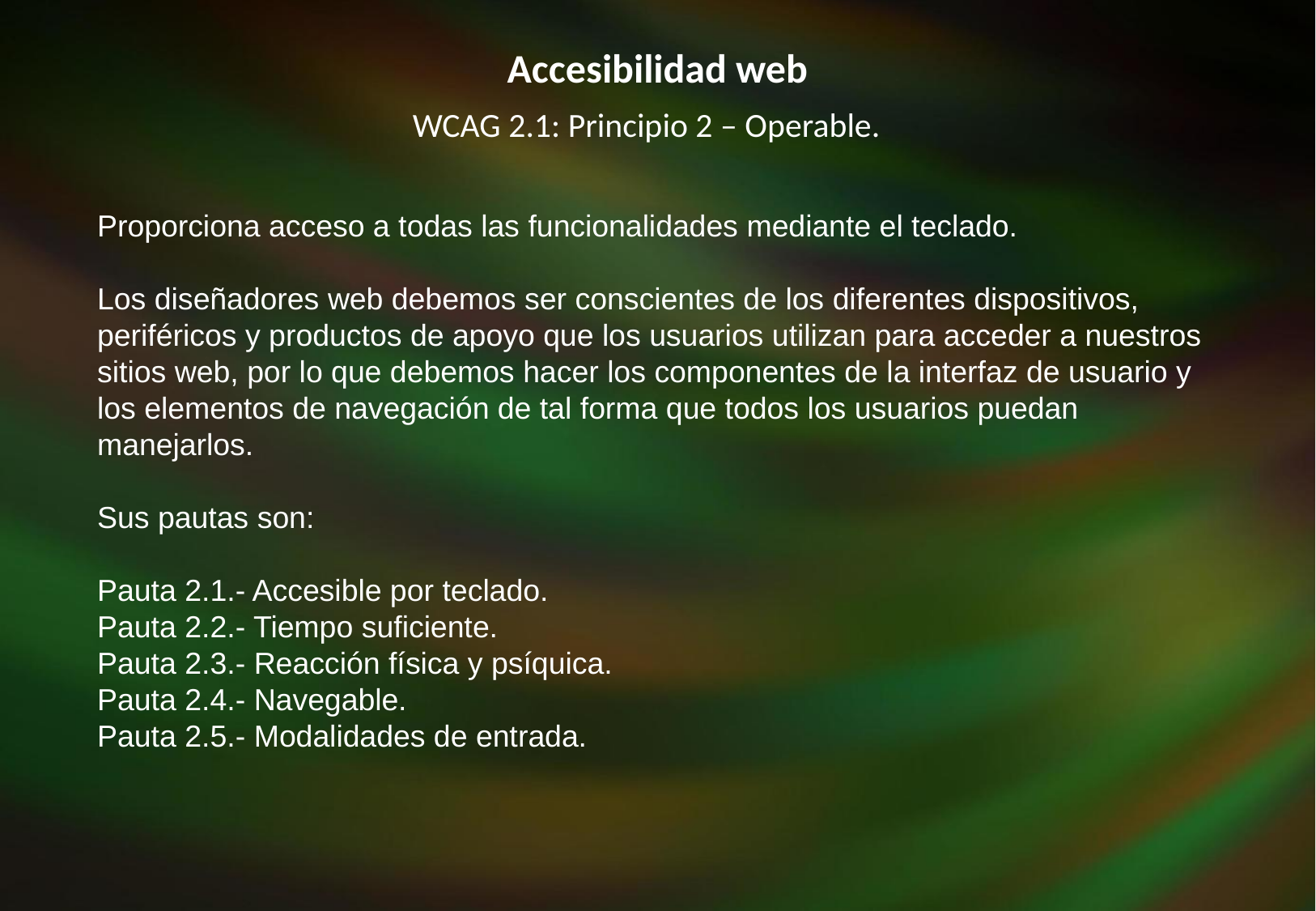

Accesibilidad web
WCAG 2.1: Principio 2 – Operable.
Proporciona acceso a todas las funcionalidades mediante el teclado.

Los diseñadores web debemos ser conscientes de los diferentes dispositivos, periféricos y productos de apoyo que los usuarios utilizan para acceder a nuestros sitios web, por lo que debemos hacer los componentes de la interfaz de usuario y los elementos de navegación de tal forma que todos los usuarios puedan manejarlos.

Sus pautas son:

Pauta 2.1.- Accesible por teclado.
Pauta 2.2.- Tiempo suficiente.
Pauta 2.3.- Reacción física y psíquica.
Pauta 2.4.- Navegable.
Pauta 2.5.- Modalidades de entrada.